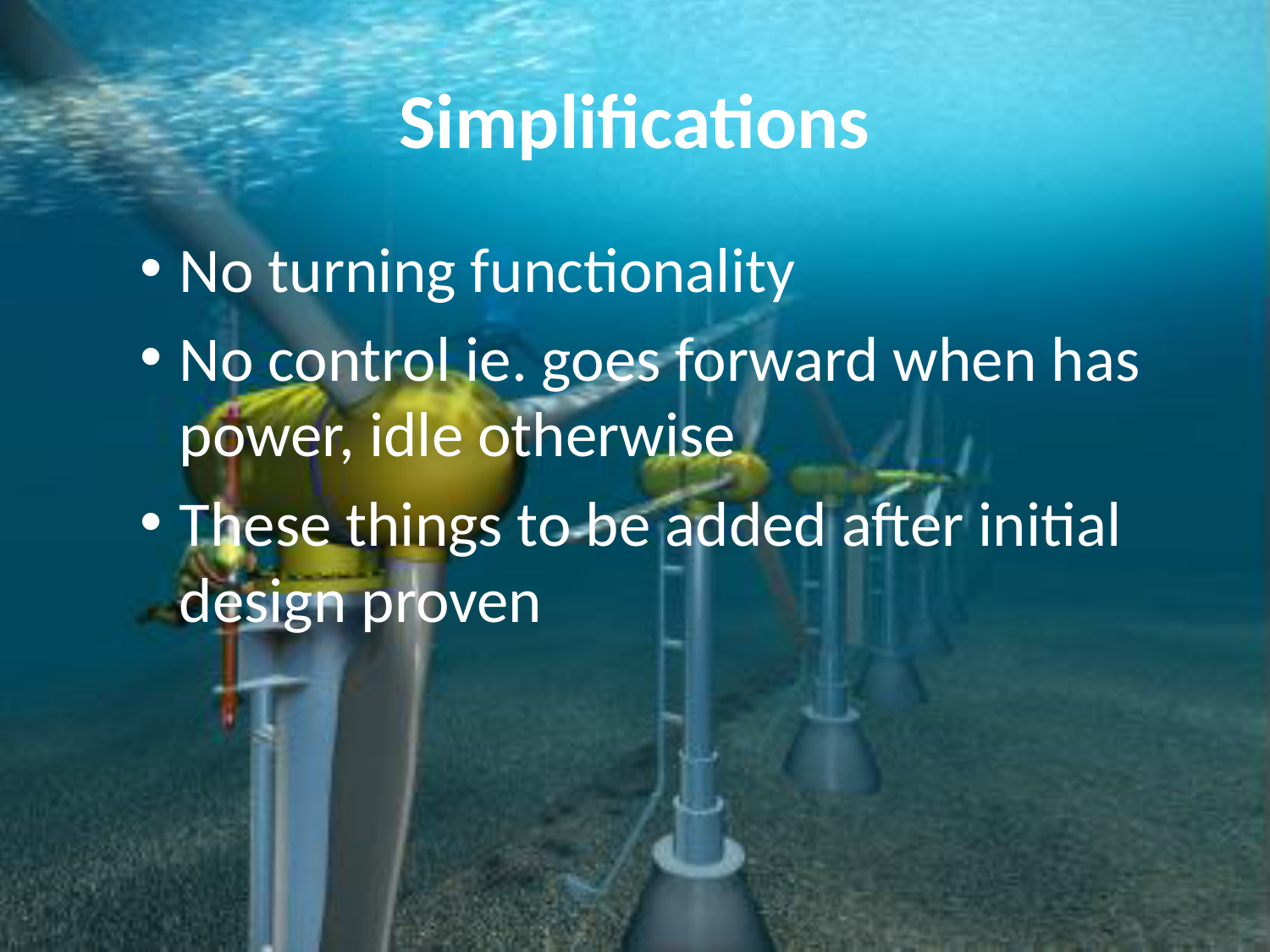

# Simplifications
No turning functionality
No control ie. goes forward when has power, idle otherwise
These things to be added after initial design proven